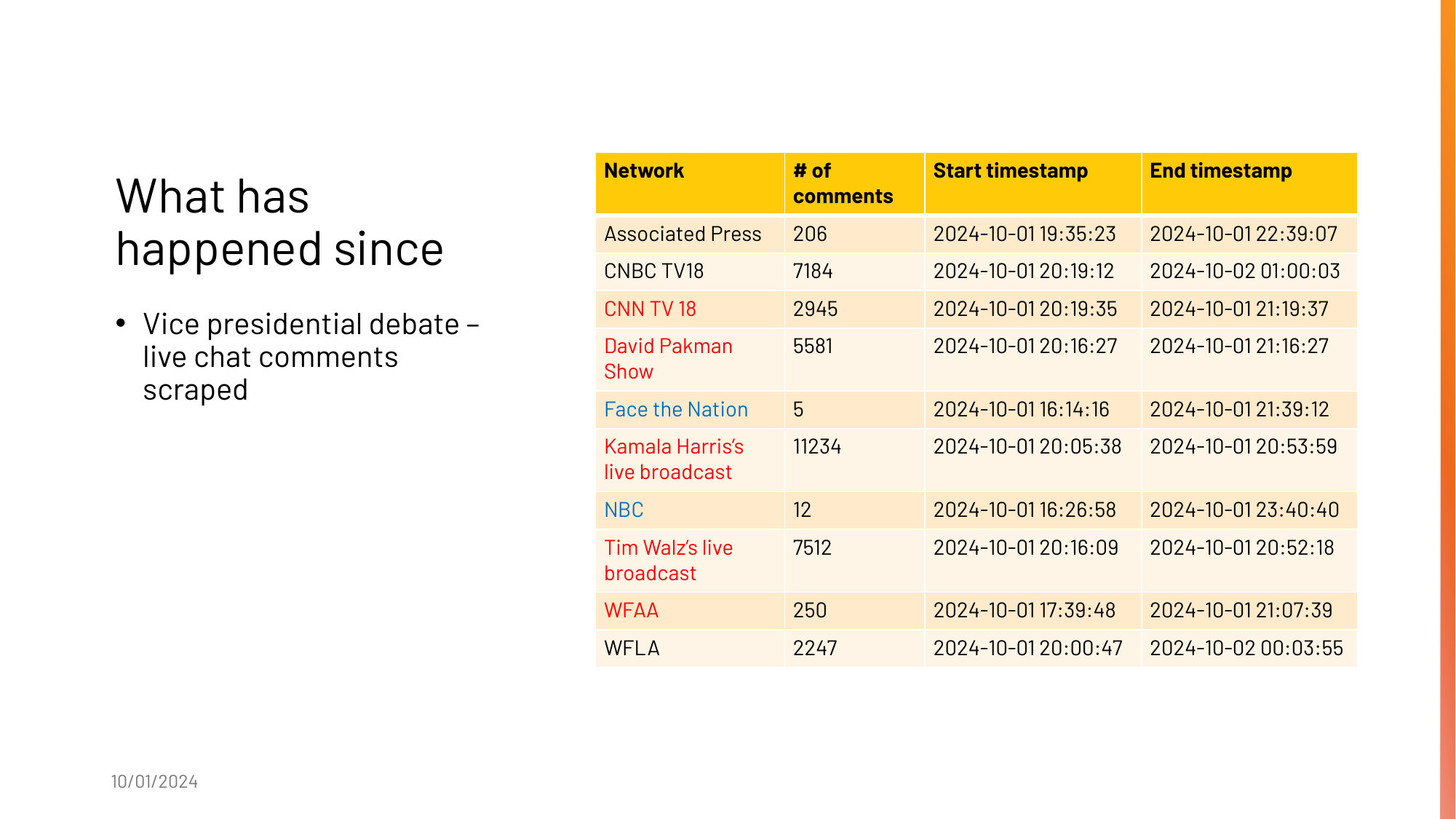

# What has happened since
| Network | # of comments | Start timestamp | End timestamp |
| --- | --- | --- | --- |
| Associated Press | 206 | 2024-10-01 19:35:23 | 2024-10-01 22:39:07 |
| CNBC TV18 | 7184 | 2024-10-01 20:19:12 | 2024-10-02 01:00:03 |
| CNN TV 18 | 2945 | 2024-10-01 20:19:35 | 2024-10-01 21:19:37 |
| David Pakman Show | 5581 | 2024-10-01 20:16:27 | 2024-10-01 21:16:27 |
| Face the Nation | 5 | 2024-10-01 16:14:16 | 2024-10-01 21:39:12 |
| Kamala Harris’s live broadcast | 11234 | 2024-10-01 20:05:38 | 2024-10-01 20:53:59 |
| NBC | 12 | 2024-10-01 16:26:58 | 2024-10-01 23:40:40 |
| Tim Walz’s live broadcast | 7512 | 2024-10-01 20:16:09 | 2024-10-01 20:52:18 |
| WFAA | 250 | 2024-10-01 17:39:48 | 2024-10-01 21:07:39 |
| WFLA | 2247 | 2024-10-01 20:00:47 | 2024-10-02 00:03:55 |
Vice presidential debate – live chat comments scraped

10/01/2024